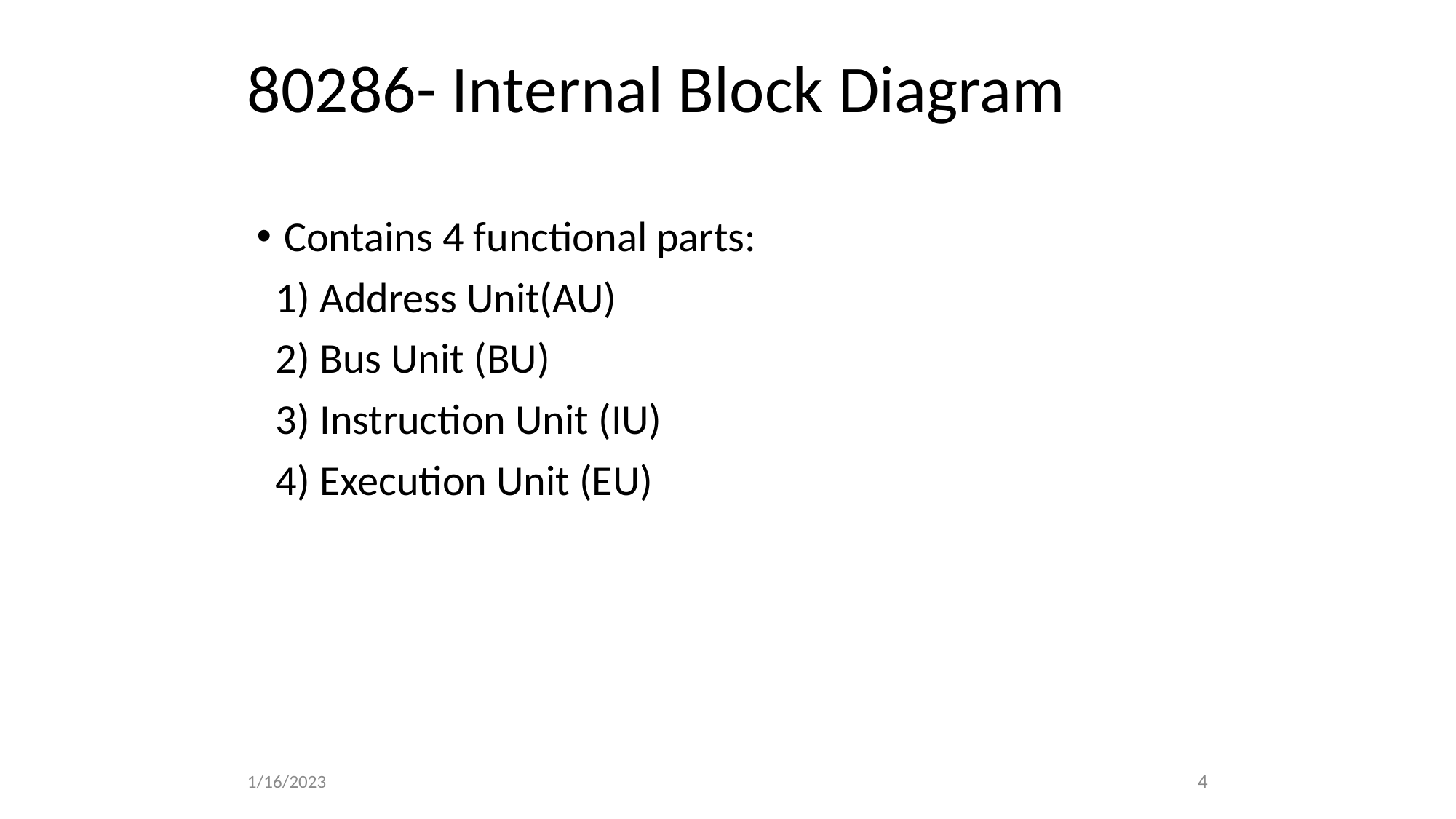

80286- Internal Block Diagram
Contains 4 functional parts:
  1) Address Unit(AU)
  2) Bus Unit (BU)
  3) Instruction Unit (IU)
  4) Execution Unit (EU)
1/16/2023
4